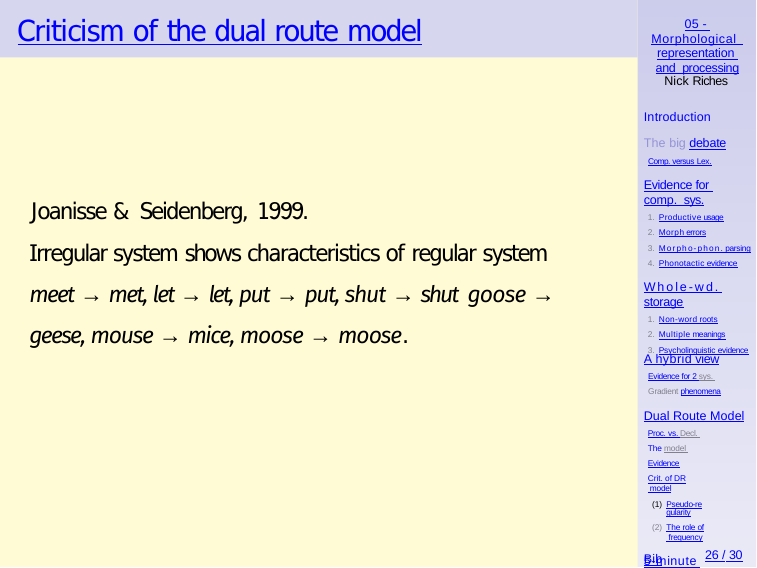

# Criticism of the dual route model
05 - Morphological  representation and  processing
Nick Riches
Introduction  The big debate
Comp. versus Lex.
Evidence for comp.  sys.
Productive usage
Morph errors
Morpho-phon. parsing
Phonotactic evidence
Joanisse & Seidenberg, 1999.
Irregular system shows characteristics of regular system  meet → met, let → let, put → put, shut → shut  goose → geese, mouse → mice, moose → moose.
Whole-wd. storage
Non-word roots
Multiple meanings
Psycholinguistic evidence
A hybrid view
Evidence for 2 sys.  Gradient phenomena
Dual Route Model
Proc. vs. Decl.  The model  Evidence
Crit. of DR model
Pseudo-regularity
The role of frequency

5-minute exercise
26 / 30
Bib